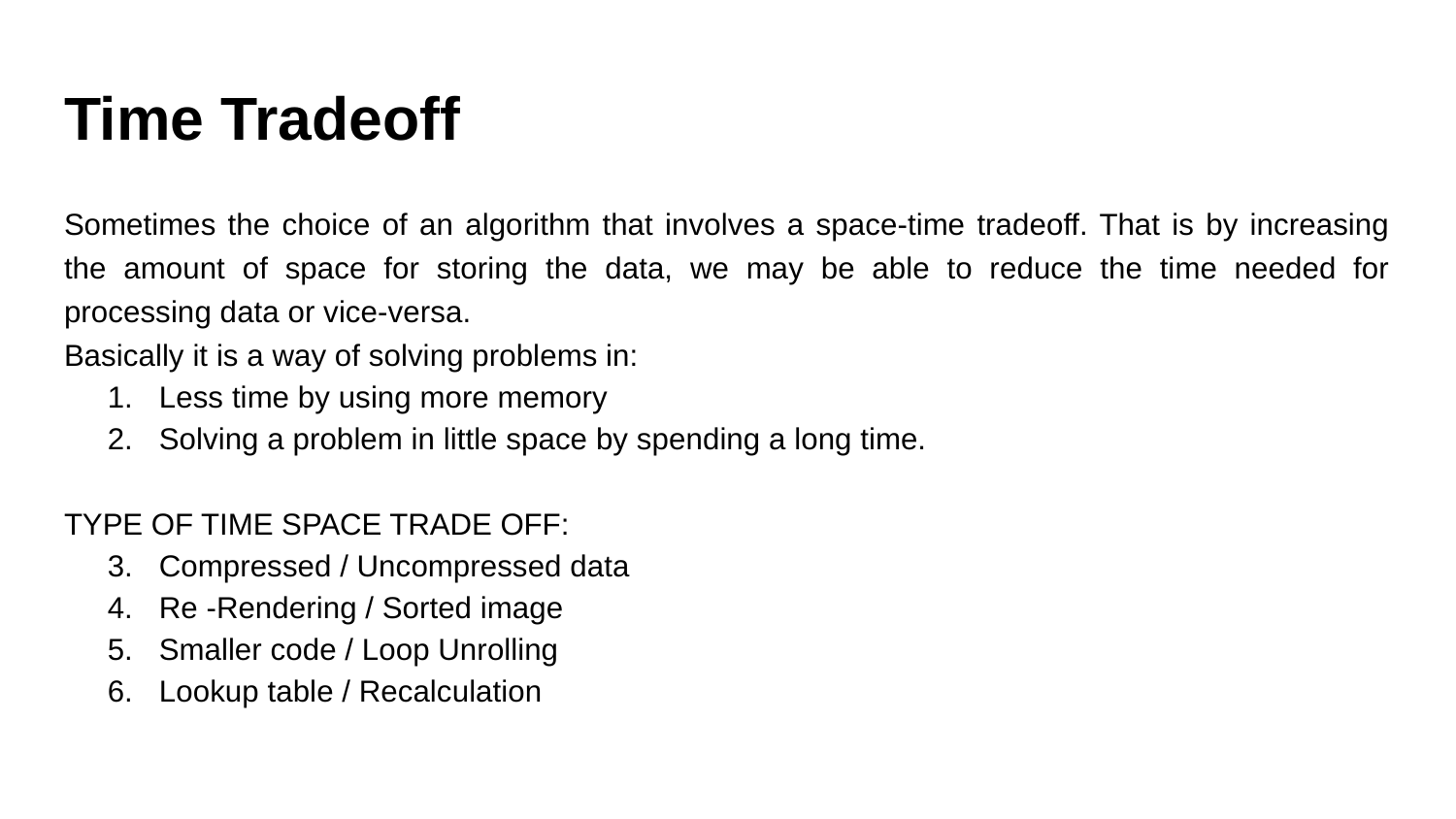

# Time Tradeoff
Sometimes the choice of an algorithm that involves a space-time tradeoff. That is by increasing the amount of space for storing the data, we may be able to reduce the time needed for processing data or vice-versa.
Basically it is a way of solving problems in:
Less time by using more memory
Solving a problem in little space by spending a long time.

TYPE OF TIME SPACE TRADE OFF:
Compressed / Uncompressed data
Re -Rendering / Sorted image
Smaller code / Loop Unrolling
Lookup table / Recalculation